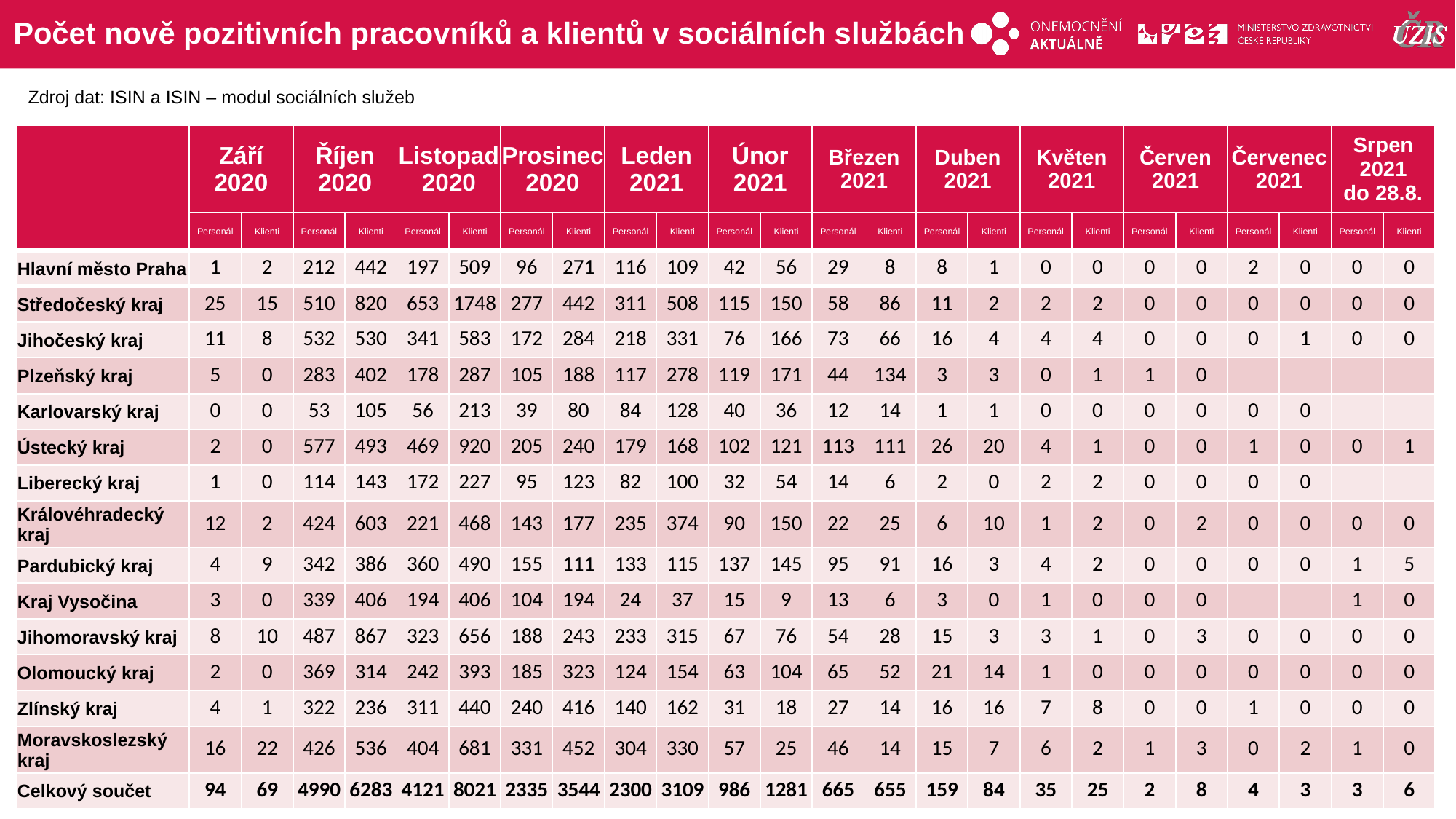

# Počet nově pozitivních pracovníků a klientů v sociálních službách
Zdroj dat: ISIN a ISIN – modul sociálních služeb
|  | Září 2020 |  | Říjen 2020 |  | Listopad 2020 |  | Prosinec 2020 |  | Leden 2021 |  | Únor 2021 |  | Březen 2021 |  | Duben 2021 |  | Květen 2021 |  | Červen 2021 |  | Červenec 2021 |  | Srpen 2021 do 28.8. |  |
| --- | --- | --- | --- | --- | --- | --- | --- | --- | --- | --- | --- | --- | --- | --- | --- | --- | --- | --- | --- | --- | --- | --- | --- | --- |
|  | Personál | Klienti | Personál | Klienti | Personál | Klienti | Personál | Klienti | Personál | Klienti | Personál | Klienti | Personál | Klienti | Personál | Klienti | Personál | Klienti | Personál | Klienti | Personál | Klienti | Personál | Klienti |
| Hlavní město Praha | 1 | 2 | 212 | 442 | 197 | 509 | 96 | 271 | 116 | 109 | 42 | 56 | 29 | 8 | 8 | 1 | 0 | 0 | 0 | 0 | 2 | 0 | 0 | 0 |
| Středočeský kraj | 25 | 15 | 510 | 820 | 653 | 1748 | 277 | 442 | 311 | 508 | 115 | 150 | 58 | 86 | 11 | 2 | 2 | 2 | 0 | 0 | 0 | 0 | 0 | 0 |
| Jihočeský kraj | 11 | 8 | 532 | 530 | 341 | 583 | 172 | 284 | 218 | 331 | 76 | 166 | 73 | 66 | 16 | 4 | 4 | 4 | 0 | 0 | 0 | 1 | 0 | 0 |
| Plzeňský kraj | 5 | 0 | 283 | 402 | 178 | 287 | 105 | 188 | 117 | 278 | 119 | 171 | 44 | 134 | 3 | 3 | 0 | 1 | 1 | 0 |  |  |  |  |
| Karlovarský kraj | 0 | 0 | 53 | 105 | 56 | 213 | 39 | 80 | 84 | 128 | 40 | 36 | 12 | 14 | 1 | 1 | 0 | 0 | 0 | 0 | 0 | 0 |  |  |
| Ústecký kraj | 2 | 0 | 577 | 493 | 469 | 920 | 205 | 240 | 179 | 168 | 102 | 121 | 113 | 111 | 26 | 20 | 4 | 1 | 0 | 0 | 1 | 0 | 0 | 1 |
| Liberecký kraj | 1 | 0 | 114 | 143 | 172 | 227 | 95 | 123 | 82 | 100 | 32 | 54 | 14 | 6 | 2 | 0 | 2 | 2 | 0 | 0 | 0 | 0 |  |  |
| Královéhradecký kraj | 12 | 2 | 424 | 603 | 221 | 468 | 143 | 177 | 235 | 374 | 90 | 150 | 22 | 25 | 6 | 10 | 1 | 2 | 0 | 2 | 0 | 0 | 0 | 0 |
| Pardubický kraj | 4 | 9 | 342 | 386 | 360 | 490 | 155 | 111 | 133 | 115 | 137 | 145 | 95 | 91 | 16 | 3 | 4 | 2 | 0 | 0 | 0 | 0 | 1 | 5 |
| Kraj Vysočina | 3 | 0 | 339 | 406 | 194 | 406 | 104 | 194 | 24 | 37 | 15 | 9 | 13 | 6 | 3 | 0 | 1 | 0 | 0 | 0 |  |  | 1 | 0 |
| Jihomoravský kraj | 8 | 10 | 487 | 867 | 323 | 656 | 188 | 243 | 233 | 315 | 67 | 76 | 54 | 28 | 15 | 3 | 3 | 1 | 0 | 3 | 0 | 0 | 0 | 0 |
| Olomoucký kraj | 2 | 0 | 369 | 314 | 242 | 393 | 185 | 323 | 124 | 154 | 63 | 104 | 65 | 52 | 21 | 14 | 1 | 0 | 0 | 0 | 0 | 0 | 0 | 0 |
| Zlínský kraj | 4 | 1 | 322 | 236 | 311 | 440 | 240 | 416 | 140 | 162 | 31 | 18 | 27 | 14 | 16 | 16 | 7 | 8 | 0 | 0 | 1 | 0 | 0 | 0 |
| Moravskoslezský kraj | 16 | 22 | 426 | 536 | 404 | 681 | 331 | 452 | 304 | 330 | 57 | 25 | 46 | 14 | 15 | 7 | 6 | 2 | 1 | 3 | 0 | 2 | 1 | 0 |
| Celkový součet | 94 | 69 | 4990 | 6283 | 4121 | 8021 | 2335 | 3544 | 2300 | 3109 | 986 | 1281 | 665 | 655 | 159 | 84 | 35 | 25 | 2 | 8 | 4 | 3 | 3 | 6 |